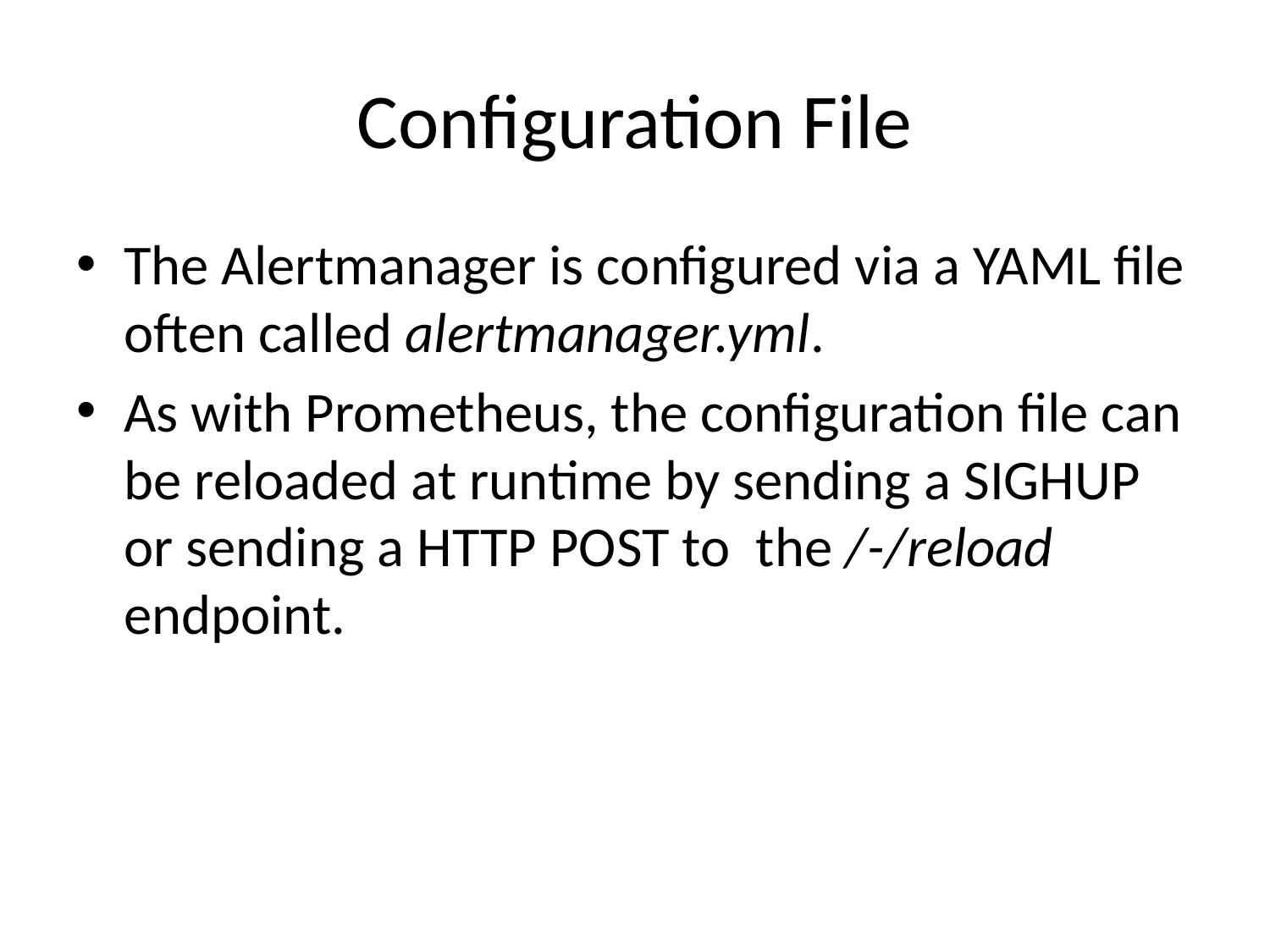

# Configuration File
The Alertmanager is configured via a YAML file often called alertmanager.yml.
As with Prometheus, the configuration file can be reloaded at runtime by sending a SIGHUP or sending a HTTP POST to  the /-/reload endpoint.